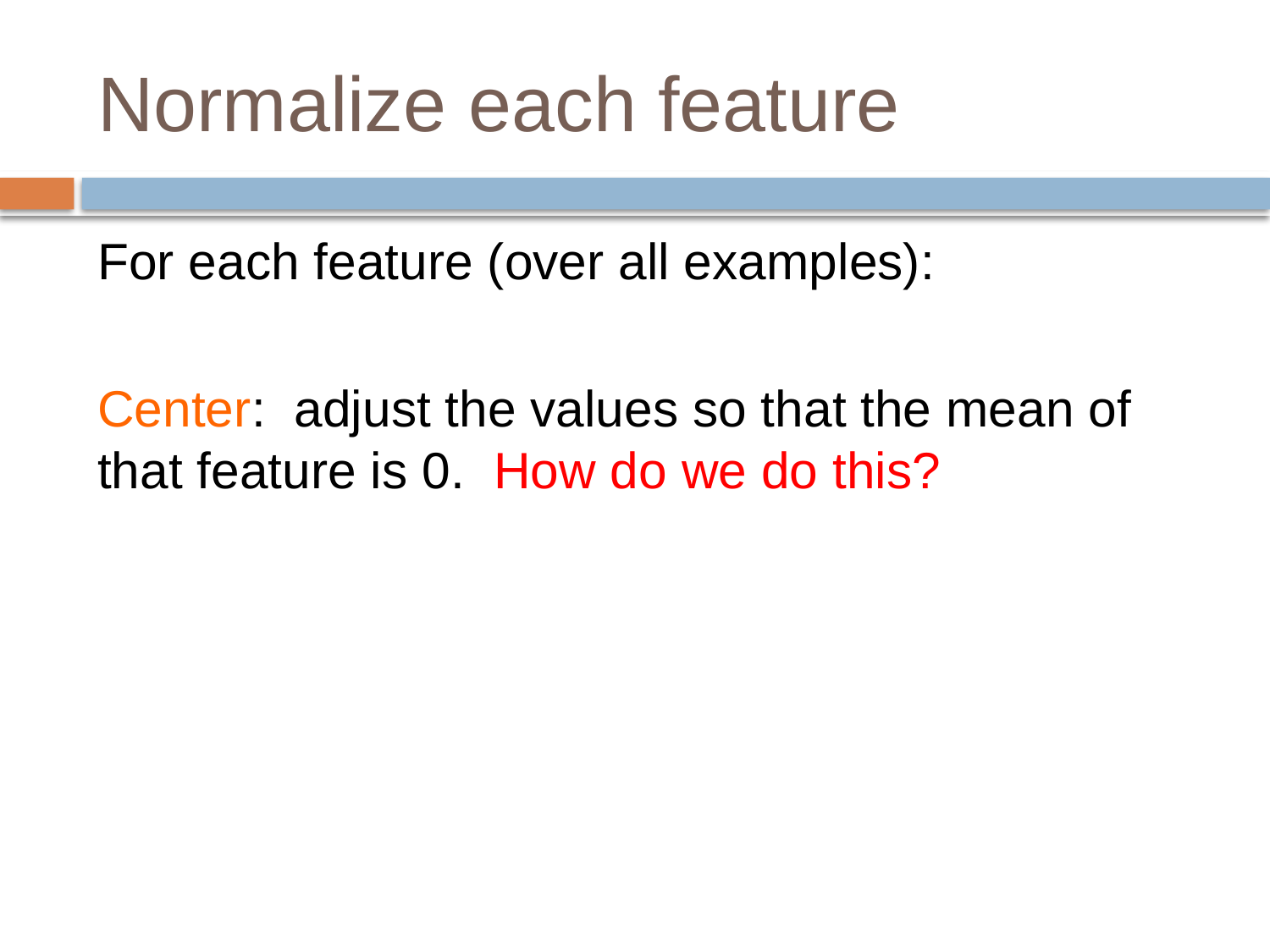

# Normalize each feature
For each feature (over all examples):

Center:  adjust the values so that the mean of that feature is 0.  How do we do this?